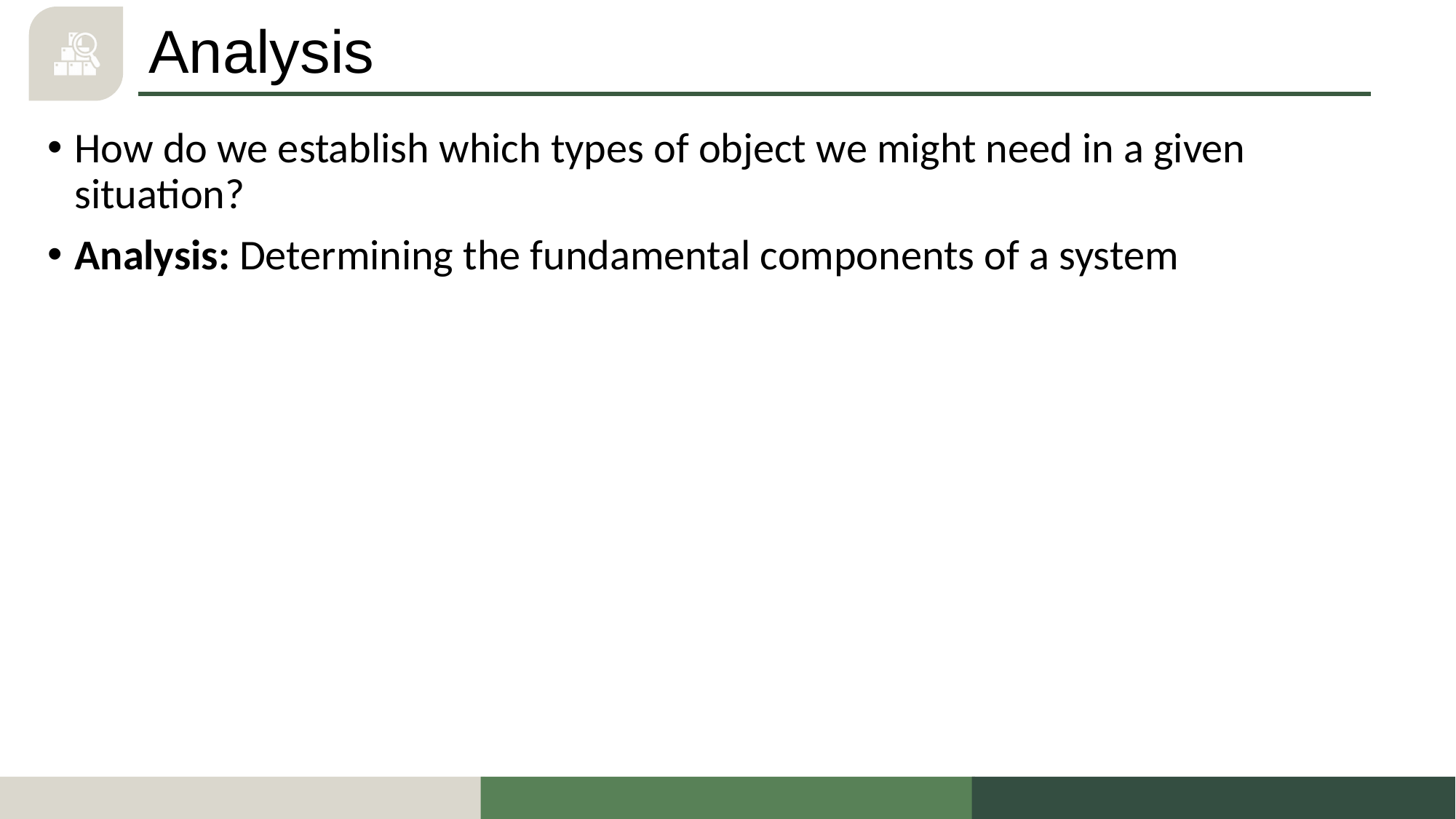

# Analysis
How do we establish which types of object we might need in a given situation?
Analysis: Determining the fundamental components of a system